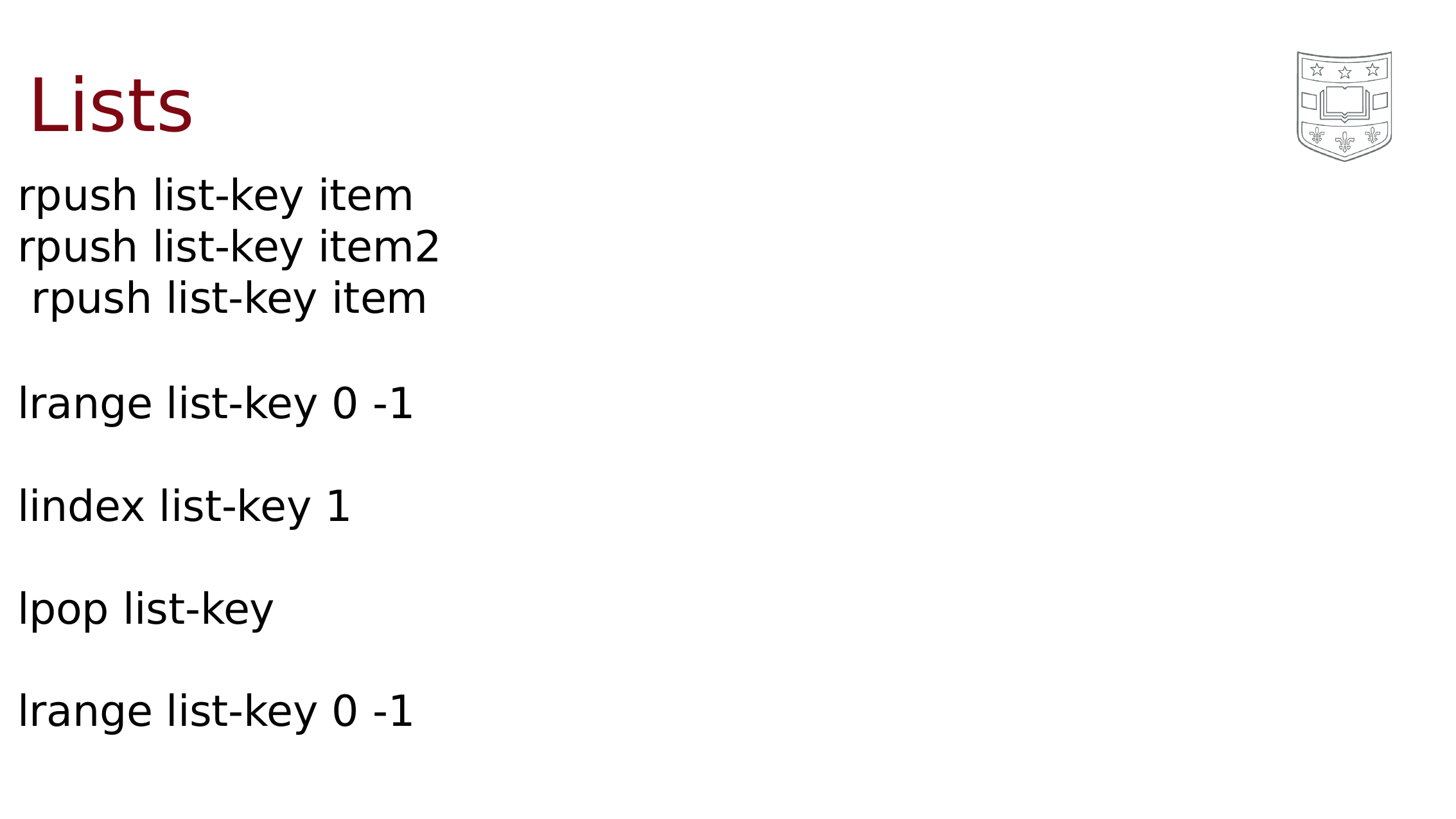

# Lists
rpush list-key item  rpush list-key item2  rpush list-key item

lrange list-key 0 -1
lindex list-key 1  lpop list-key  lrange list-key 0 -1